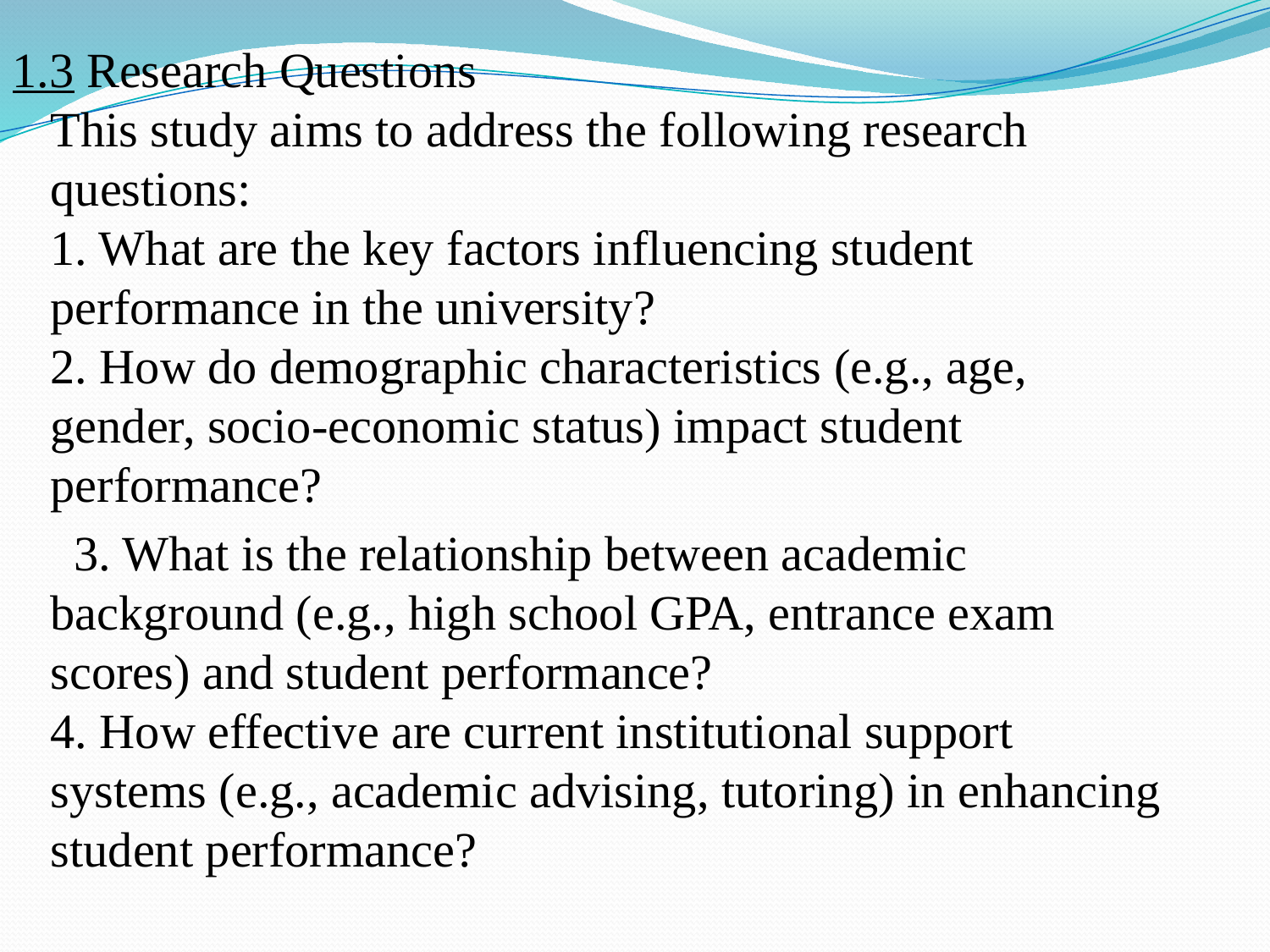

1.3 Research Questions
This study aims to address the following research questions:
1. What are the key factors influencing student performance in the university?
2. How do demographic characteristics (e.g., age, gender, socio-economic status) impact student performance?
     3. What is the relationship between academic background (e.g., high school GPA, entrance exam scores) and student performance?
4. How effective are current institutional support systems (e.g., academic advising, tutoring) in enhancing student performance?